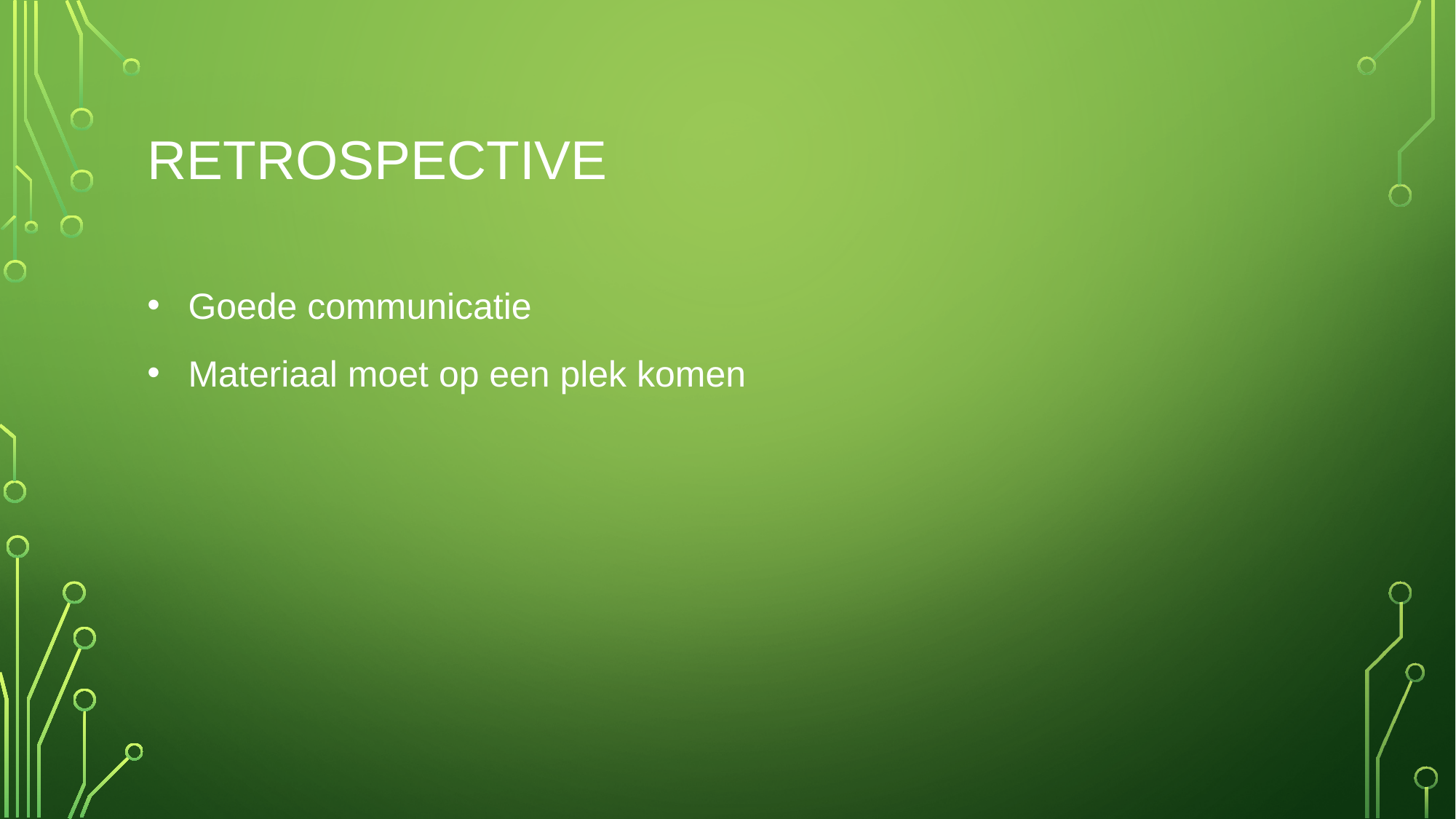

# RETROSPECTIVE
Goede communicatie
Materiaal moet op een plek komen